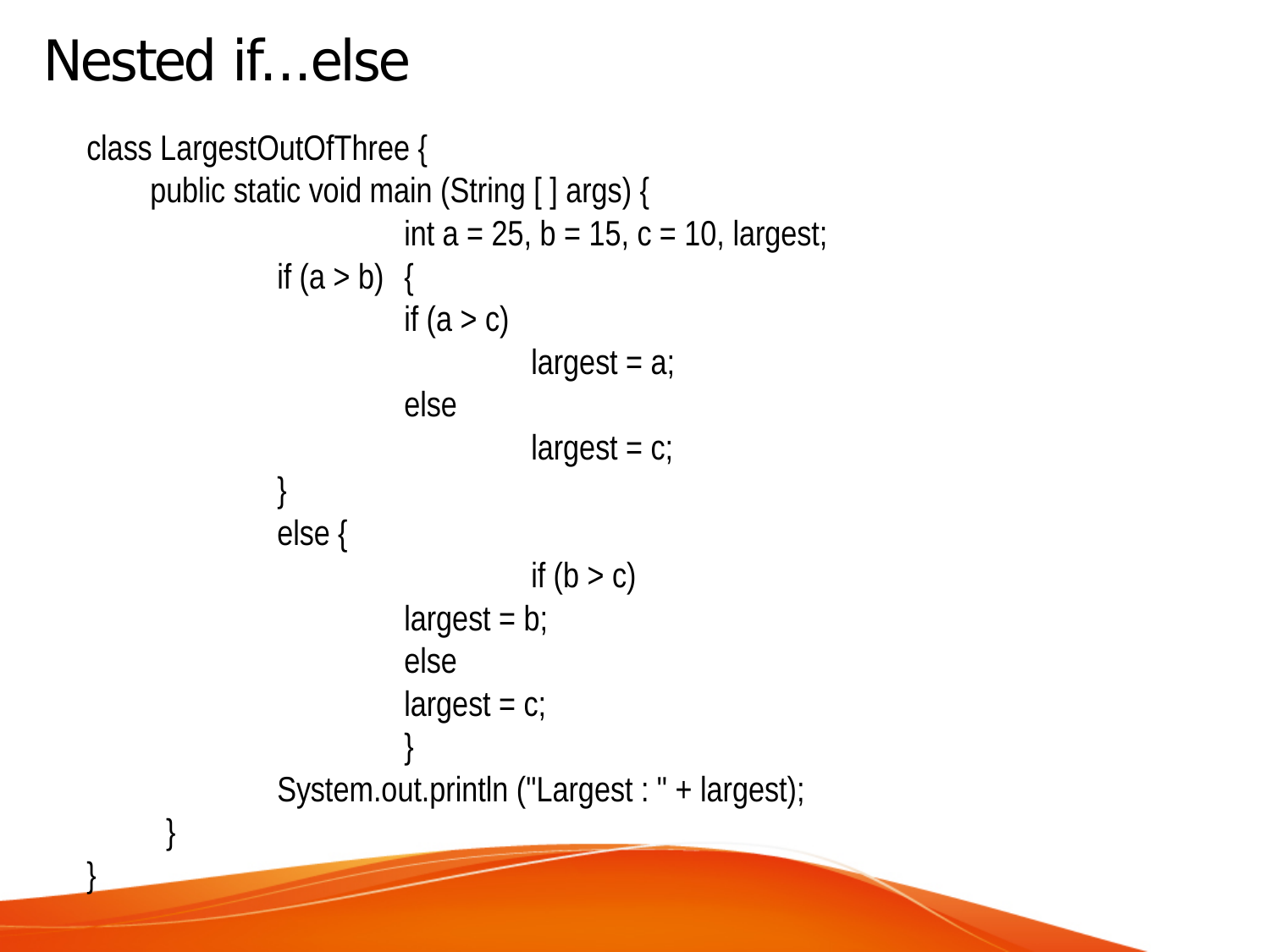

Nested if...else
class LargestOutOfThree {
	public static void main (String [ ] args) {
    			int a = 25, b = 15, c = 10, largest;
	 	if (a > b)	{
	      		if (a > c)
	      			largest = a;
	      		else
	      			largest = c;
	  	}
	  	else {
				if (b > c)
	        		largest = b;
	  		else
	        		largest = c;
			}
	  	System.out.println ("Largest : " + largest);
	  }
}